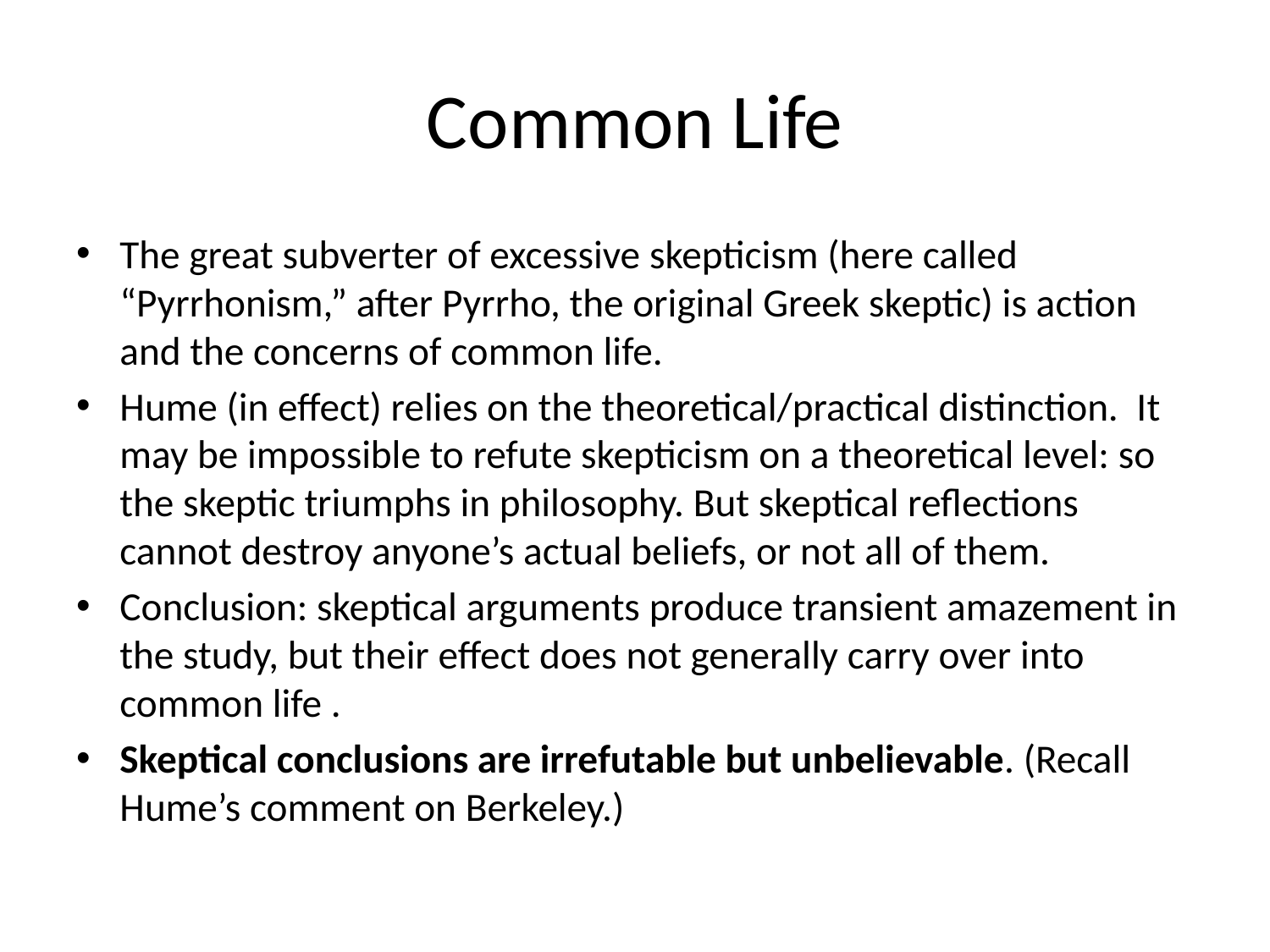

# Common Life
The great subverter of excessive skepticism (here called “Pyrrhonism,” after Pyrrho, the original Greek skeptic) is action and the concerns of common life.
Hume (in effect) relies on the theoretical/practical distinction.  It may be impossible to refute skepticism on a theoretical level: so the skeptic triumphs in philosophy. But skeptical reflections cannot destroy anyone’s actual beliefs, or not all of them.
Conclusion: skeptical arguments produce transient amazement in the study, but their effect does not generally carry over into common life .
Skeptical conclusions are irrefutable but unbelievable. (Recall Hume’s comment on Berkeley.)